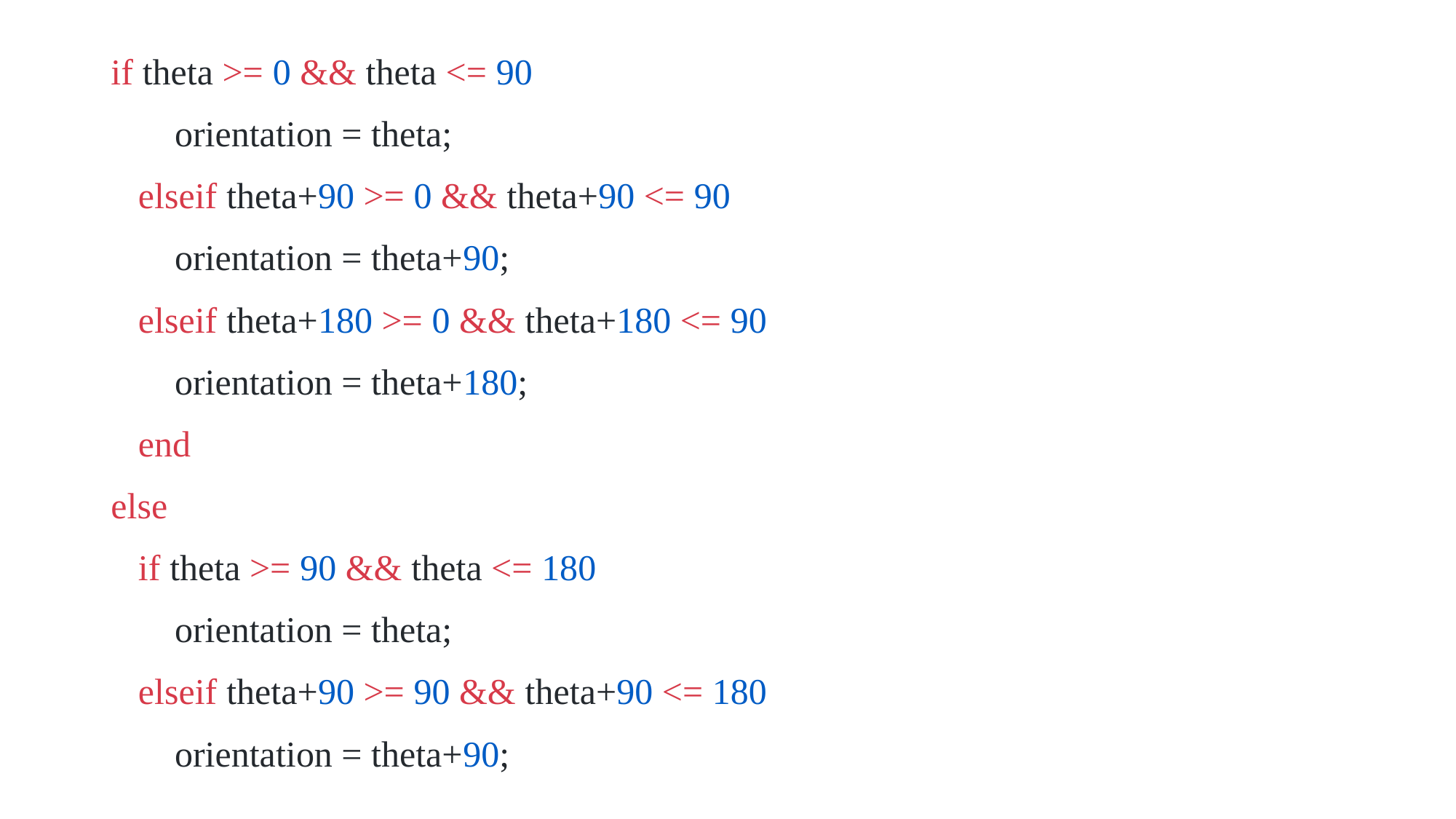

if theta >= 0 && theta <= 90
       orientation = theta;
   elseif theta+90 >= 0 && theta+90 <= 90
       orientation = theta+90;
   elseif theta+180 >= 0 && theta+180 <= 90
       orientation = theta+180;
   end
else
   if theta >= 90 && theta <= 180
       orientation = theta;
   elseif theta+90 >= 90 && theta+90 <= 180
       orientation = theta+90;